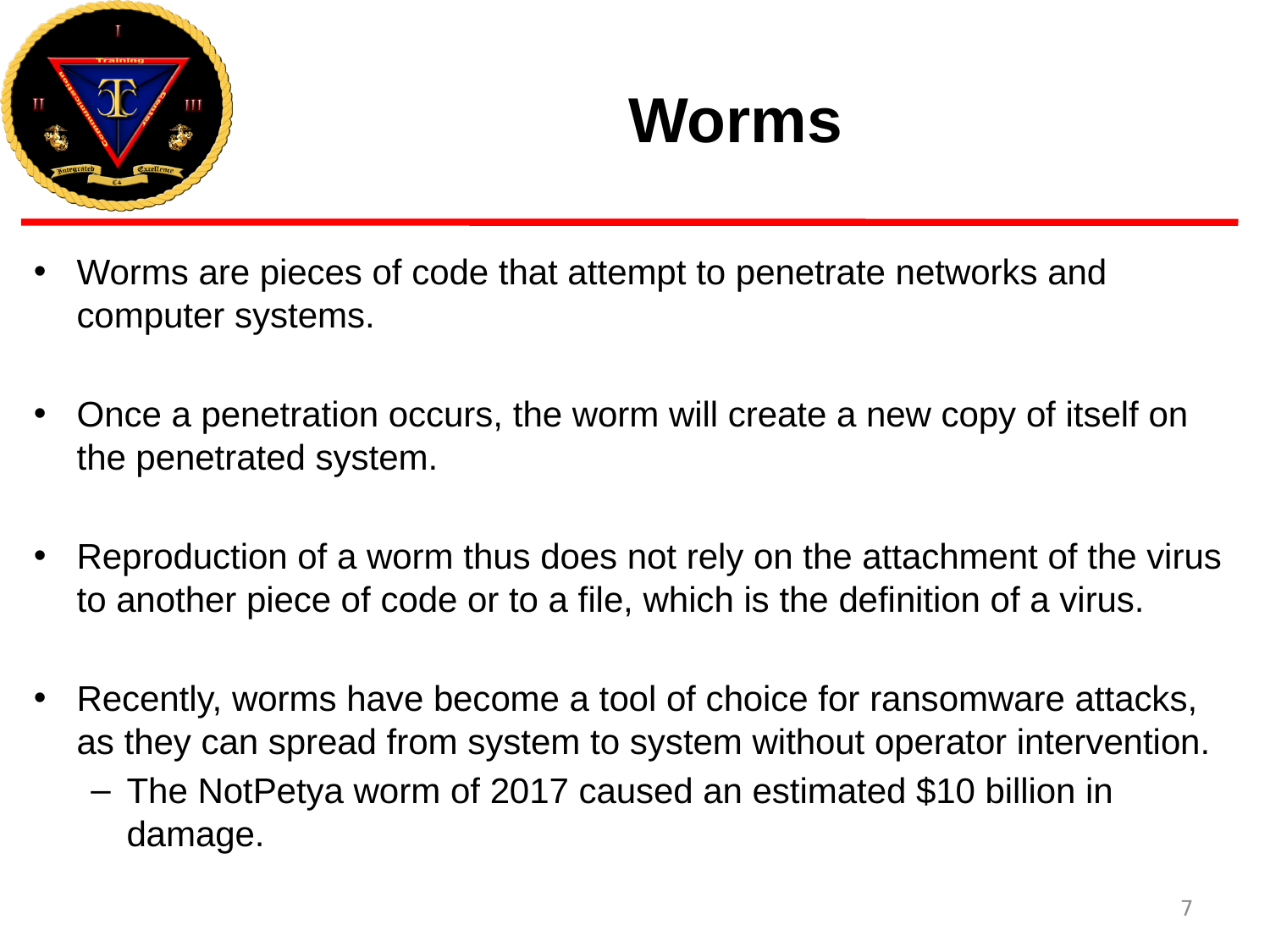

# Worms
Worms are pieces of code that attempt to penetrate networks and computer systems.

Once a penetration occurs, the worm will create a new copy of itself on the penetrated system.

Reproduction of a worm thus does not rely on the attachment of the virus to another piece of code or to a file, which is the definition of a virus.

Recently, worms have become a tool of choice for ransomware attacks, as they can spread from system to system without operator intervention.
The NotPetya worm of 2017 caused an estimated $10 billion in damage.
7